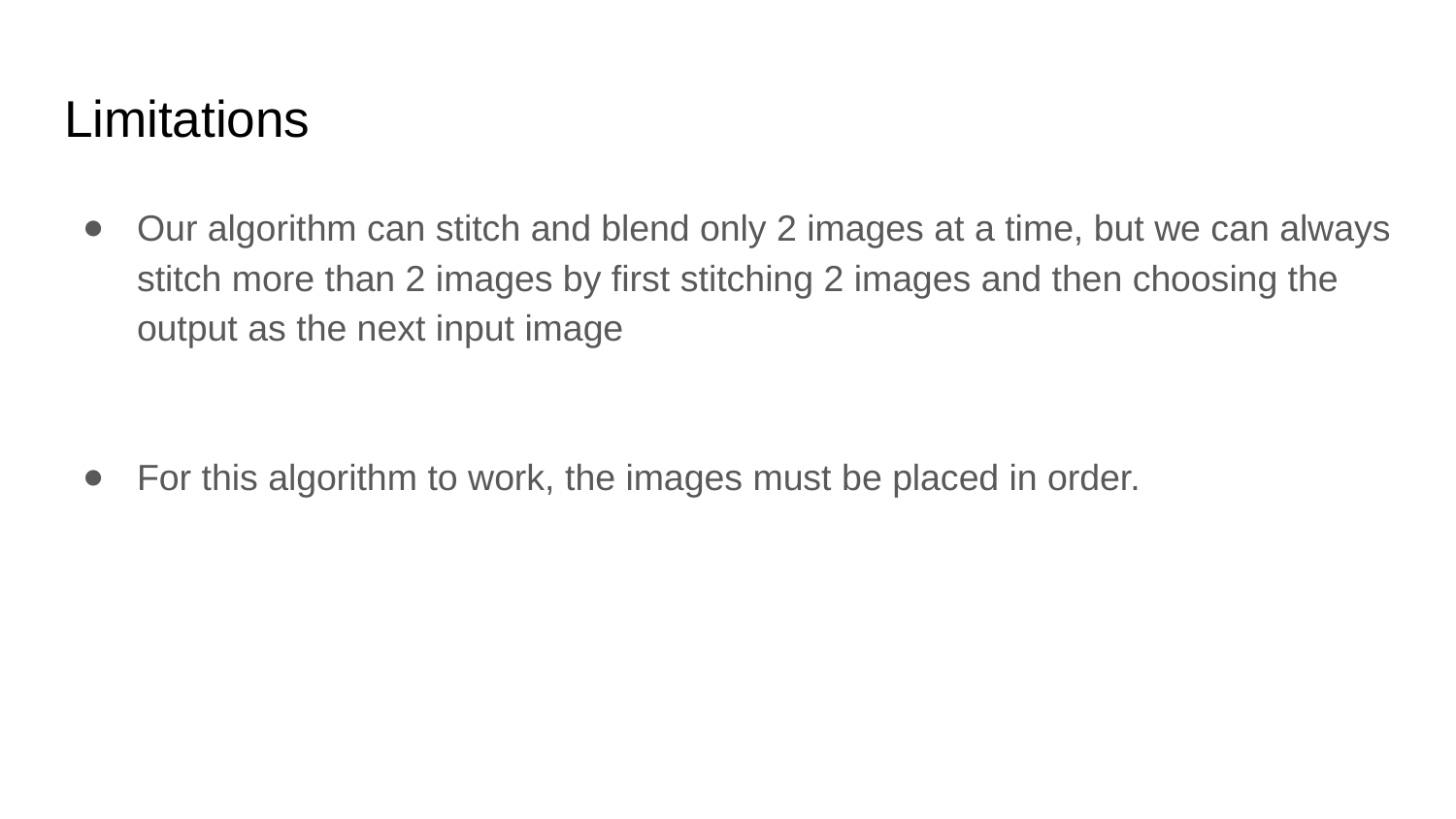

# Limitations
Our algorithm can stitch and blend only 2 images at a time, but we can always stitch more than 2 images by first stitching 2 images and then choosing the output as the next input image

For this algorithm to work, the images must be placed in order.